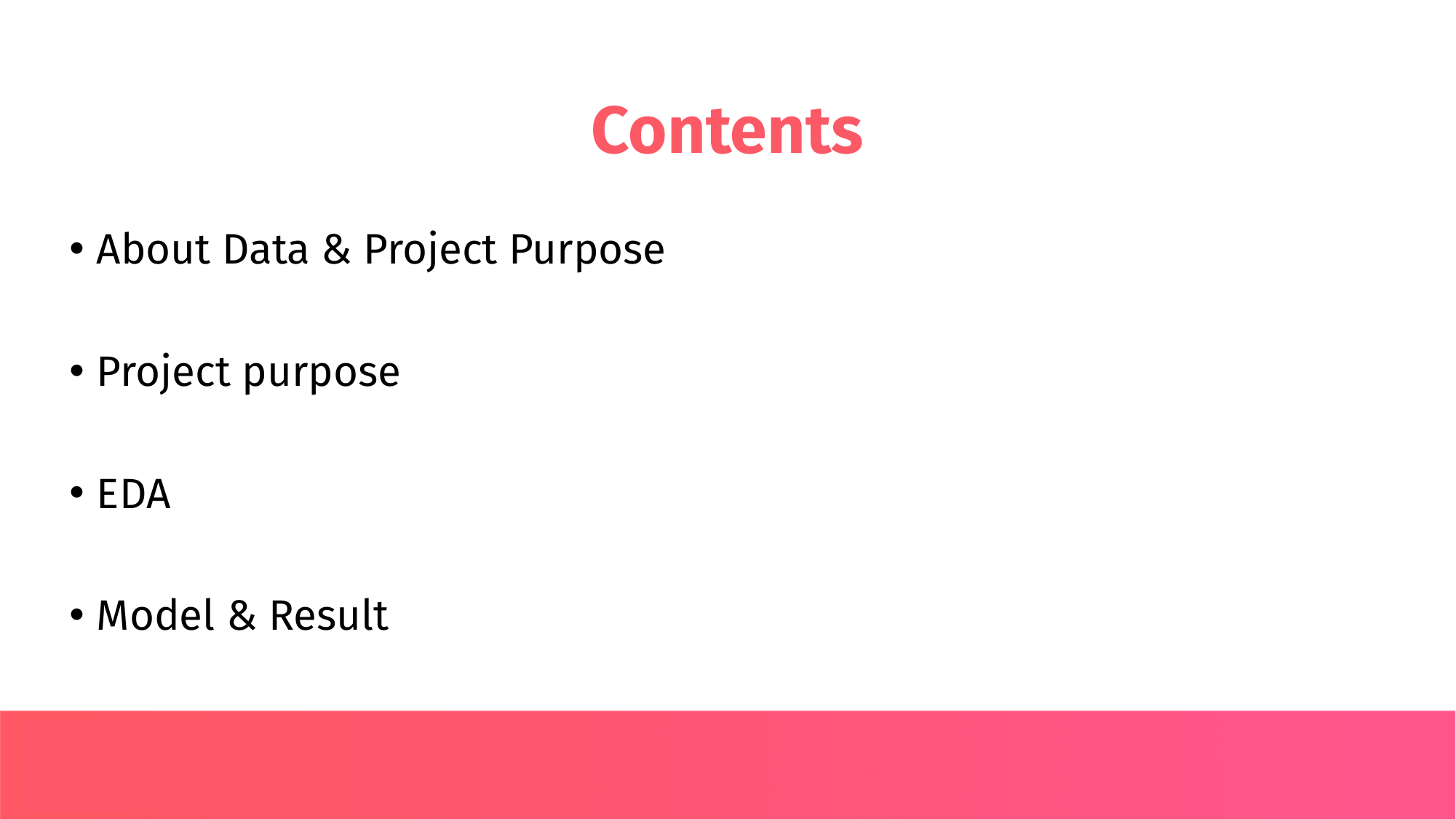

# Contents
About Data & Project Purpose

Project purpose

EDA

Model & Result